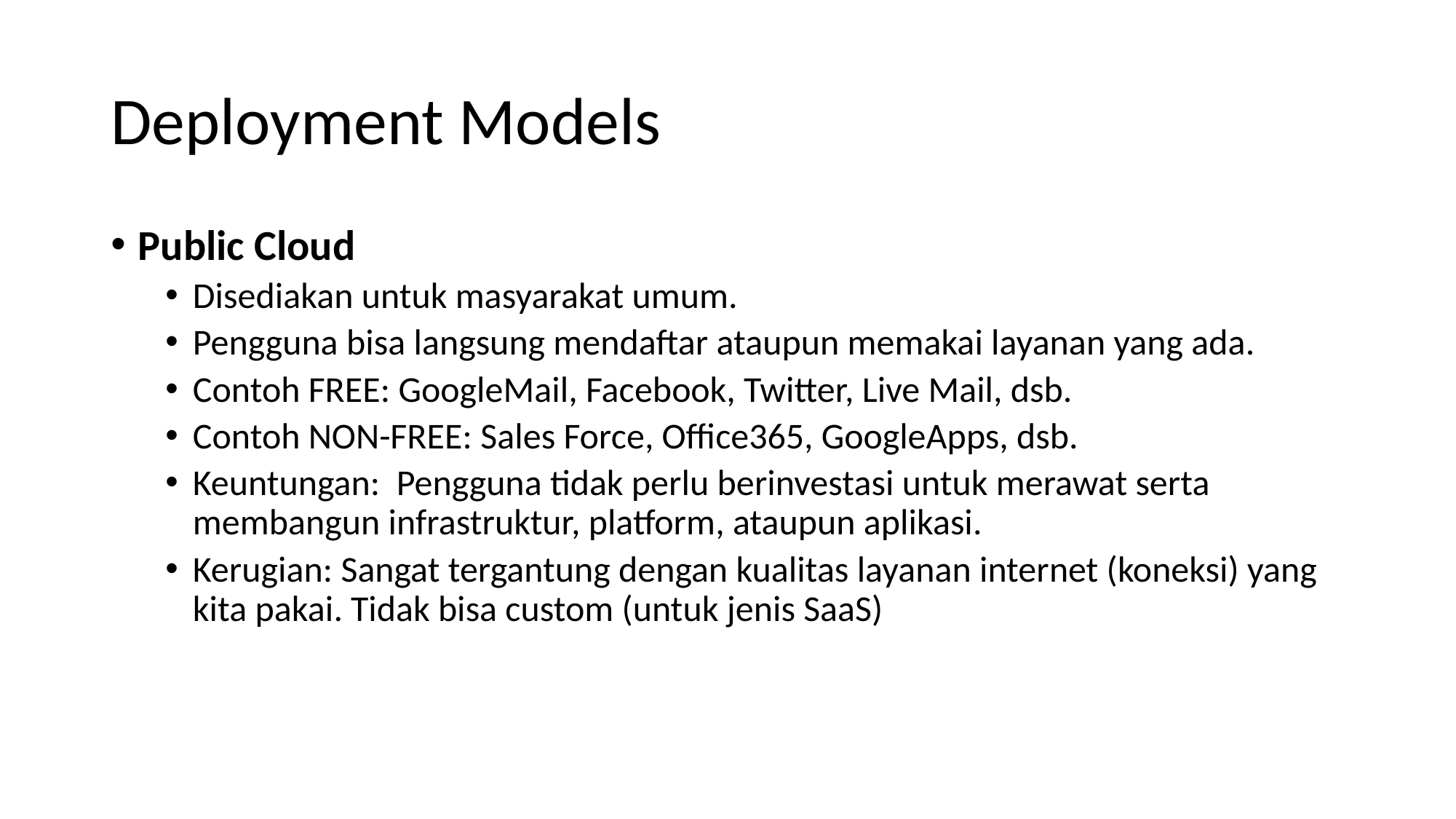

# Deployment Models
Public Cloud
Disediakan untuk masyarakat umum.
Pengguna bisa langsung mendaftar ataupun memakai layanan yang ada.
Contoh FREE: GoogleMail, Facebook, Twitter, Live Mail, dsb.
Contoh NON-FREE: Sales Force, Office365, GoogleApps, dsb.
Keuntungan:  Pengguna tidak perlu berinvestasi untuk merawat serta membangun infrastruktur, platform, ataupun aplikasi.
Kerugian: Sangat tergantung dengan kualitas layanan internet (koneksi) yang kita pakai. Tidak bisa custom (untuk jenis SaaS)